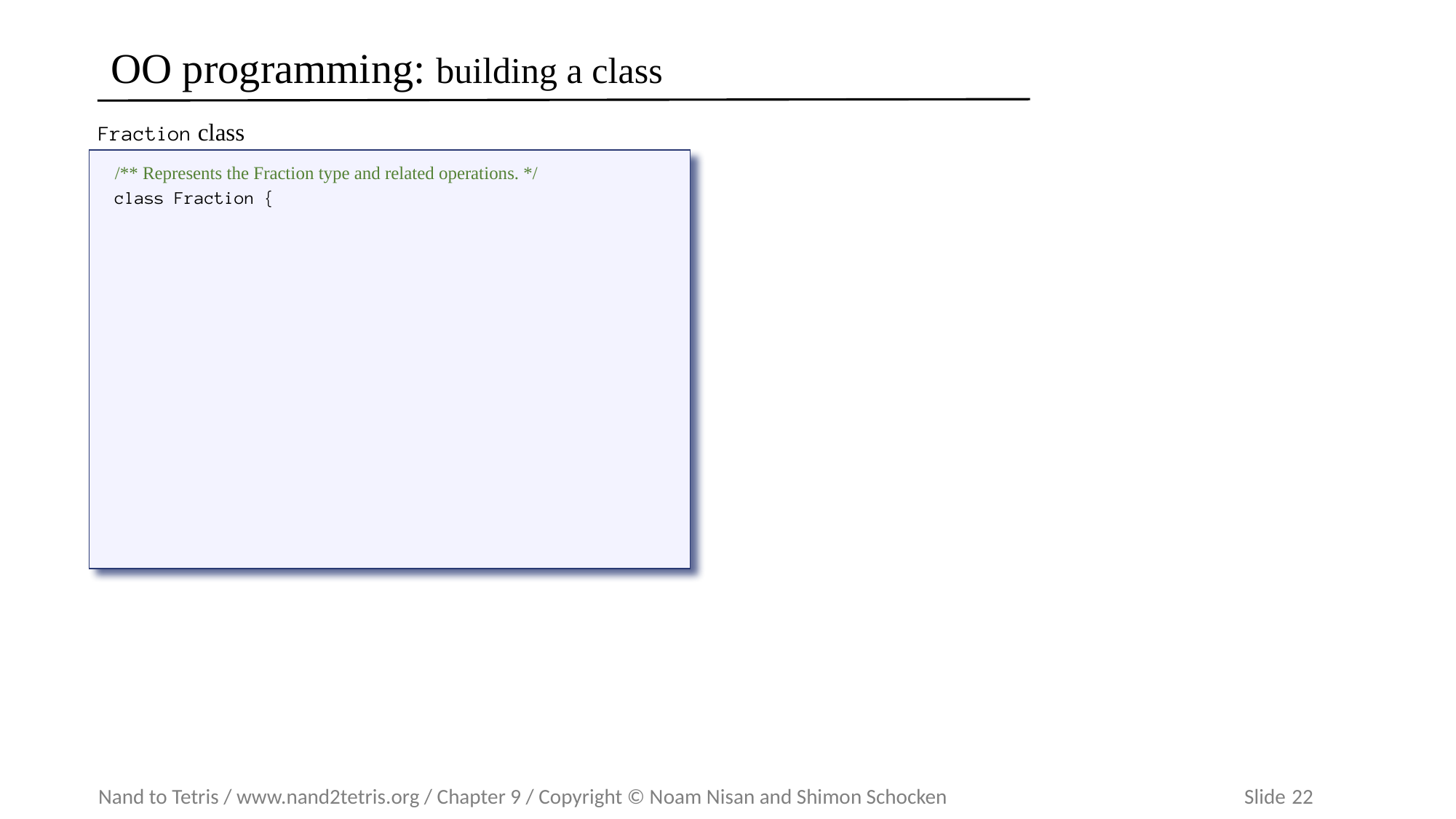

# OO programming: building a class
Fraction class
/** Represents the Fraction type and related operations. */
class Fraction {